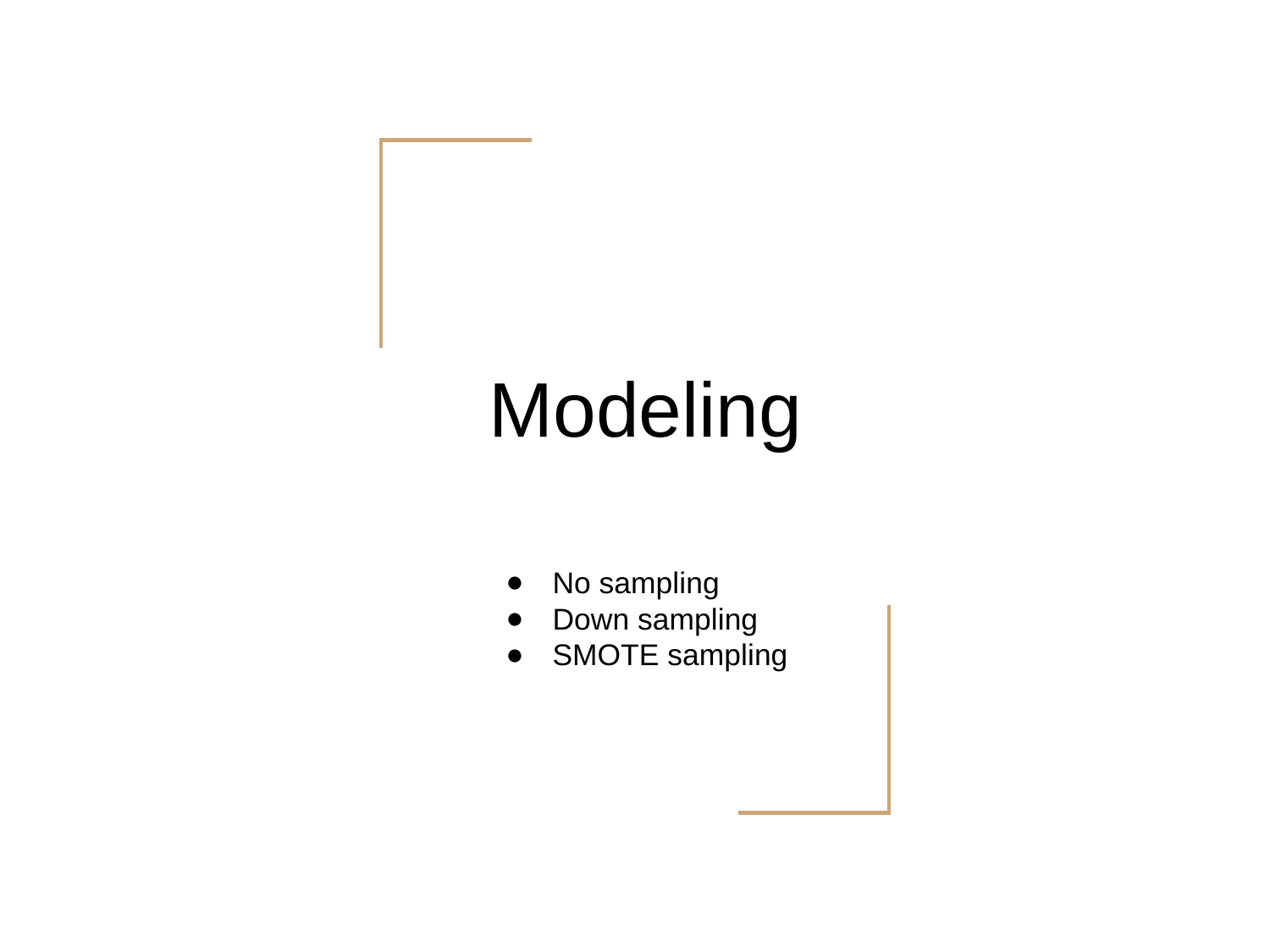

# Modeling

No sampling
Down sampling
SMOTE sampling